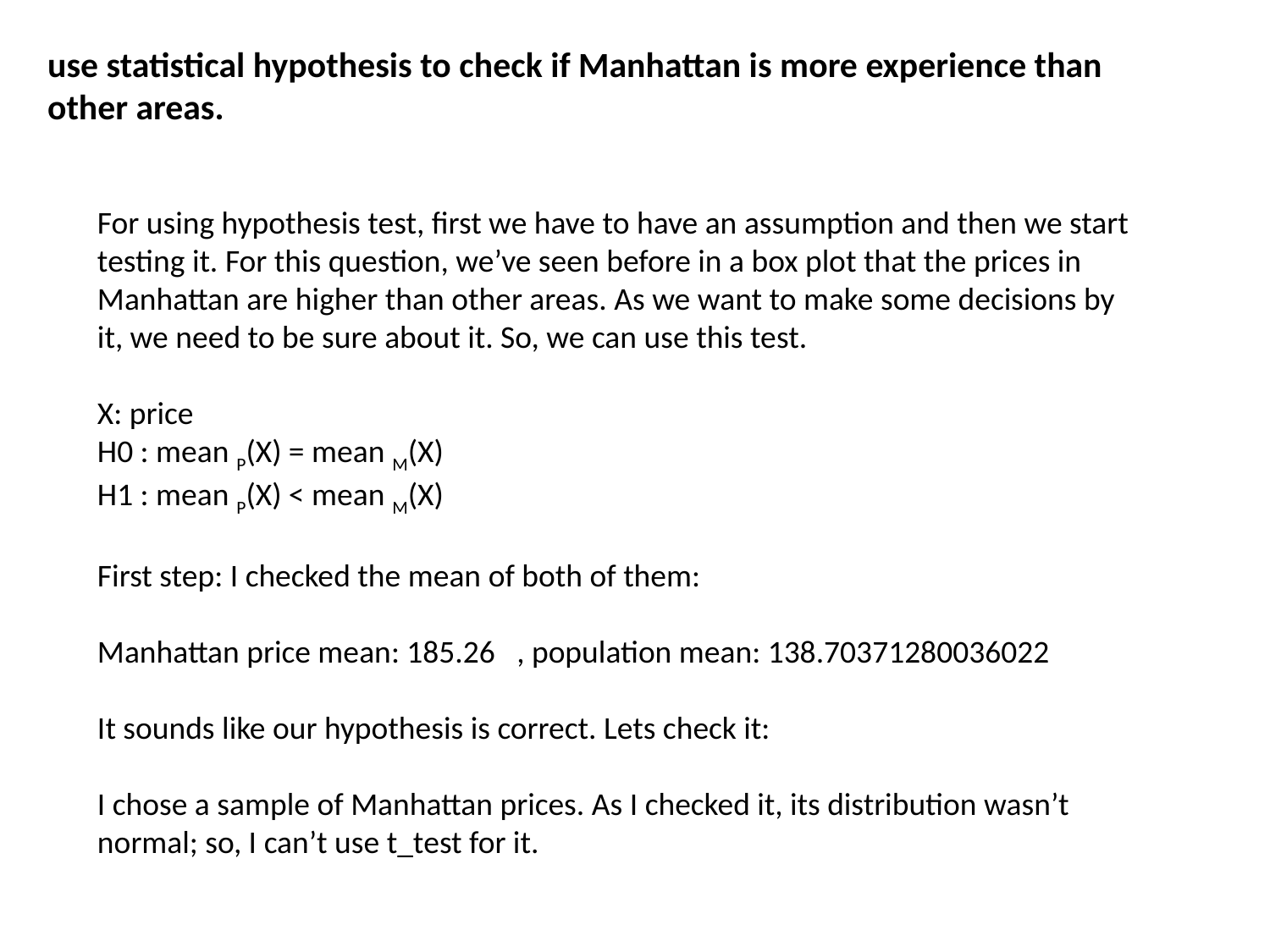

use statistical hypothesis to check if Manhattan is more experience than other areas.
For using hypothesis test, first we have to have an assumption and then we start testing it. For this question, we’ve seen before in a box plot that the prices in Manhattan are higher than other areas. As we want to make some decisions by it, we need to be sure about it. So, we can use this test.

X: price
H0 : mean P(X) = mean M(X)
H1 : mean P(X) < mean M(X)

First step: I checked the mean of both of them:

Manhattan price mean: 185.26   , population mean: 138.70371280036022

It sounds like our hypothesis is correct. Lets check it:

I chose a sample of Manhattan prices. As I checked it, its distribution wasn’t normal; so, I can’t use t_test for it.